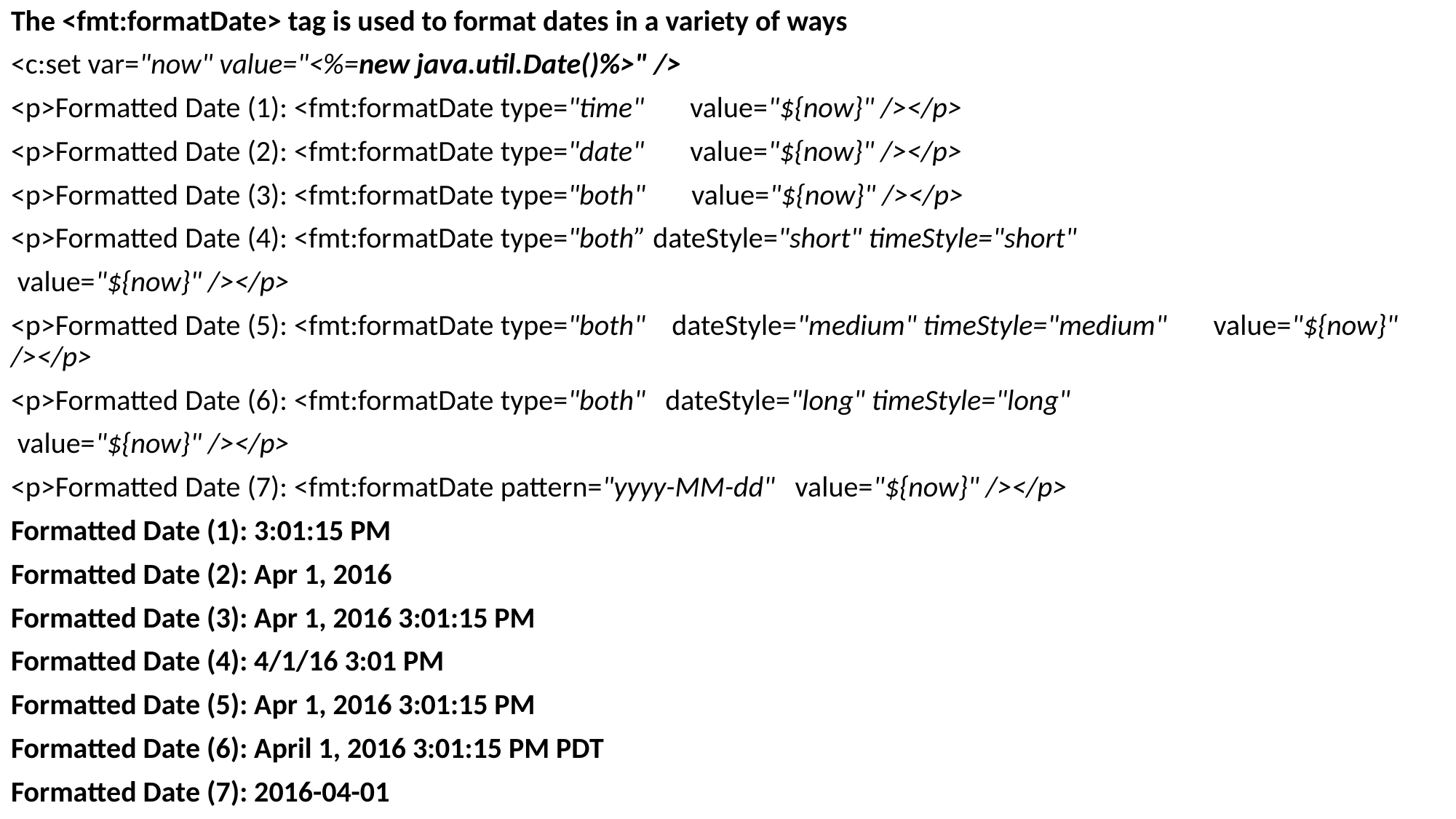

The <fmt:formatDate> tag is used to format dates in a variety of ways
<c:set var="now" value="<%=new java.util.Date()%>" />
<p>Formatted Date (1): <fmt:formatDate type="time"       value="${now}" /></p>
<p>Formatted Date (2): <fmt:formatDate type="date"       value="${now}" /></p>
<p>Formatted Date (3): <fmt:formatDate type="both"       value="${now}" /></p>
<p>Formatted Date (4): <fmt:formatDate type="both” dateStyle="short" timeStyle="short"
 value="${now}" /></p>
<p>Formatted Date (5): <fmt:formatDate type="both"    dateStyle="medium" timeStyle="medium"       value="${now}" /></p>
<p>Formatted Date (6): <fmt:formatDate type="both"   dateStyle="long" timeStyle="long"
 value="${now}" /></p>
<p>Formatted Date (7): <fmt:formatDate pattern="yyyy-MM-dd"   value="${now}" /></p>
Formatted Date (1): 3:01:15 PM
Formatted Date (2): Apr 1, 2016
Formatted Date (3): Apr 1, 2016 3:01:15 PM
Formatted Date (4): 4/1/16 3:01 PM
Formatted Date (5): Apr 1, 2016 3:01:15 PM
Formatted Date (6): April 1, 2016 3:01:15 PM PDT
Formatted Date (7): 2016-04-01